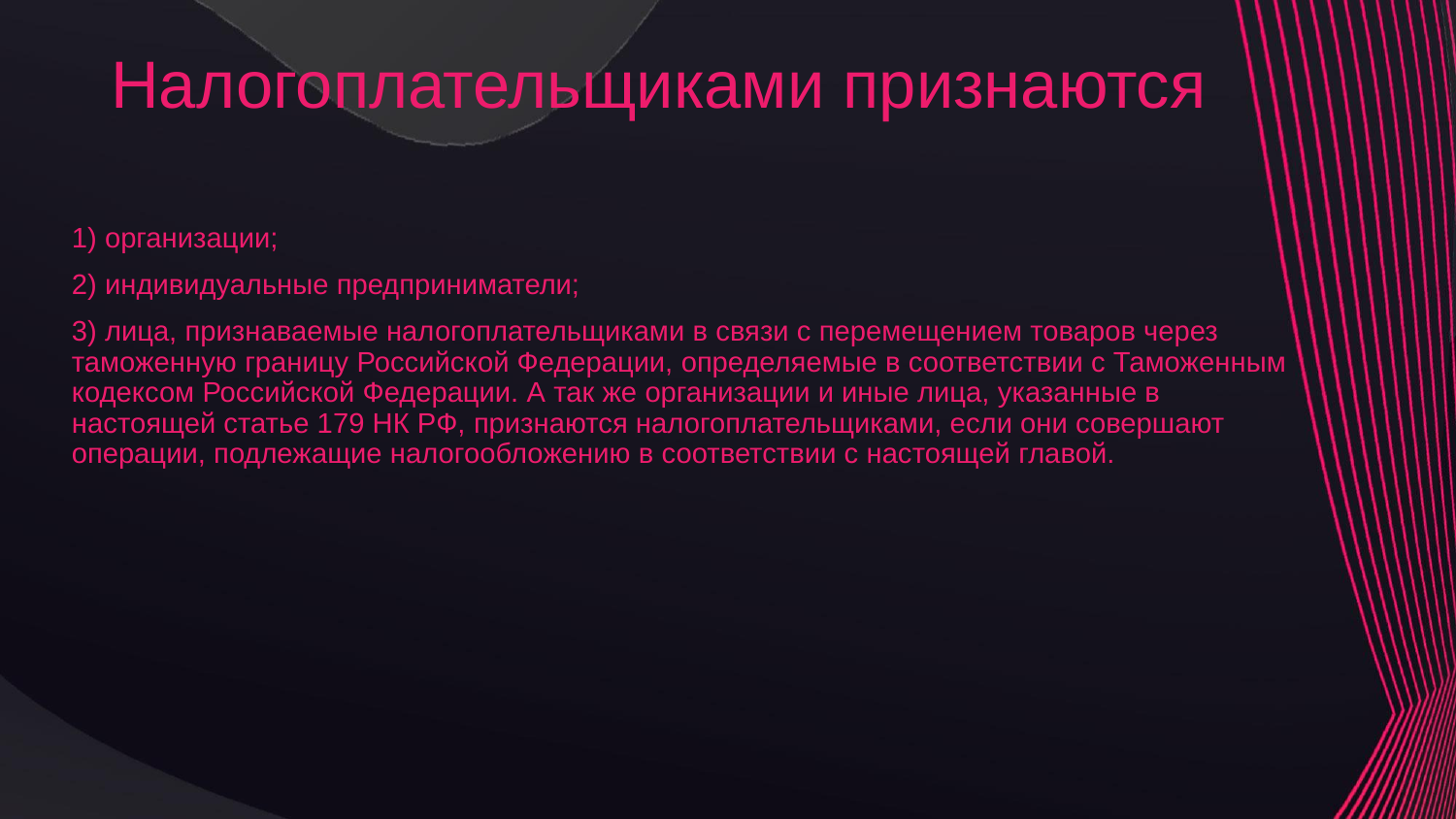

# Налогоплательщиками признаются

1) организации;
2) индивидуальные предприниматели;
3) лица, признаваемые налогоплательщиками в связи с перемещением товаров через таможенную границу Российской Федерации, определяемые в соответствии с Таможенным кодексом Российской Федерации. А так же организации и иные лица, указанные в настоящей статье 179 НК РФ, признаются налогоплательщиками, если они совершают операции, подлежащие налогообложению в соответствии с настоящей главой.